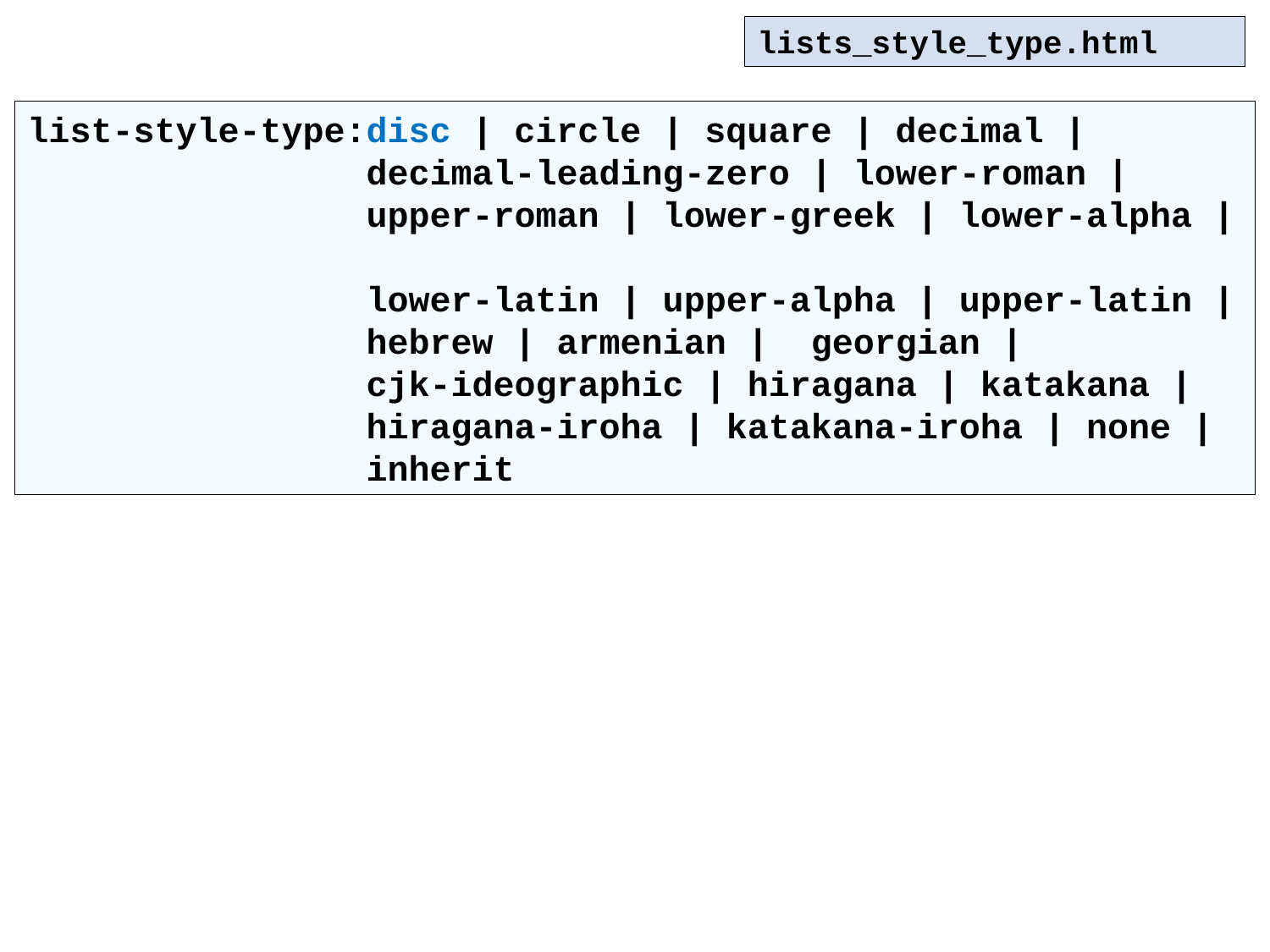

lists_style_type.html
list-style-type:disc | circle | square | decimal |
                decimal-leading-zero | lower-roman |
                upper-roman | lower-greek | lower-alpha |
                lower-latin | upper-alpha | upper-latin |
                hebrew | armenian |  georgian |
                cjk-ideographic | hiragana | katakana |
                hiragana-iroha | katakana-iroha | none |
                inherit